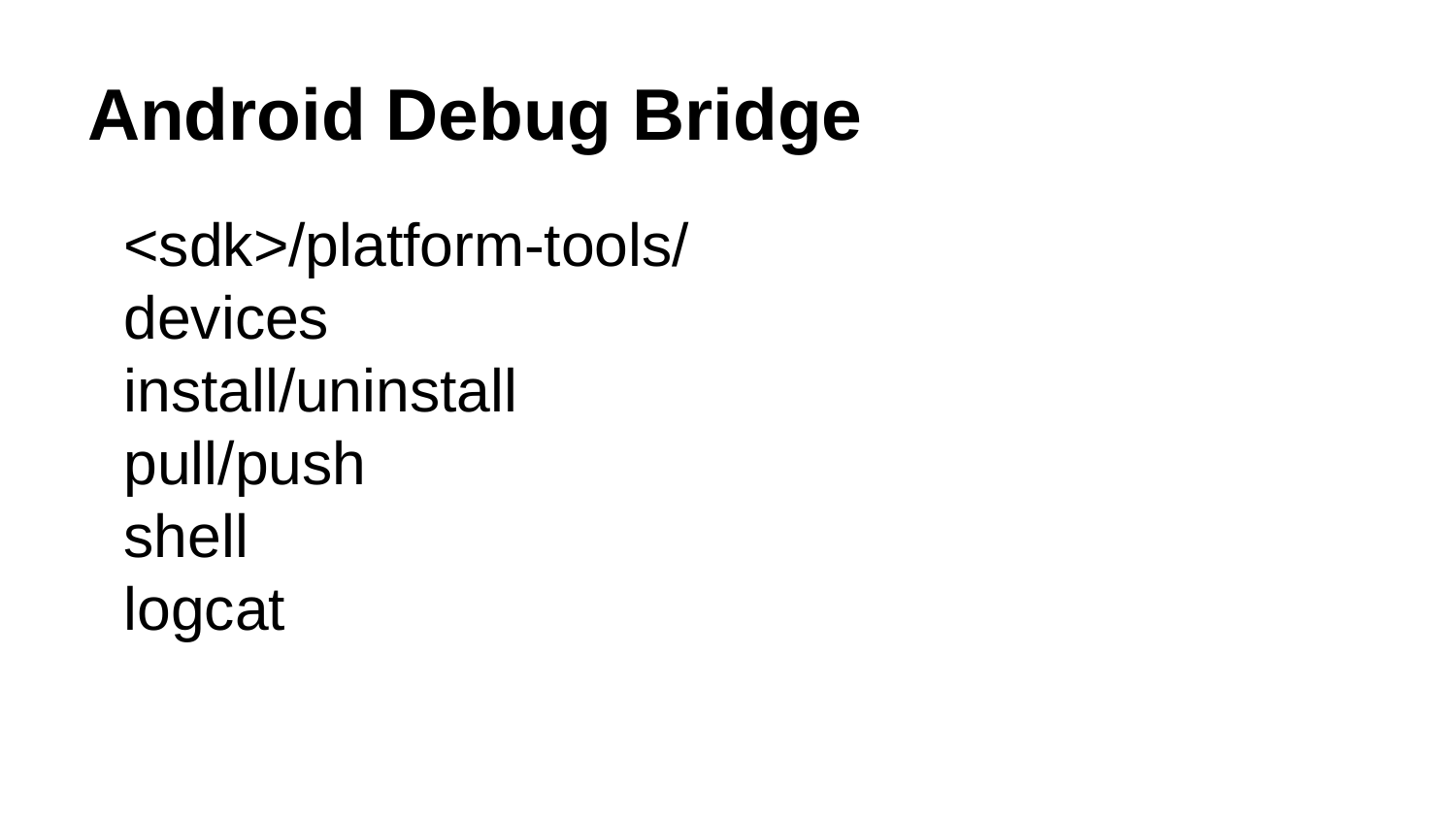

# Android Debug Bridge
<sdk>/platform-tools/
devices
install/uninstall
pull/push
shell
logcat